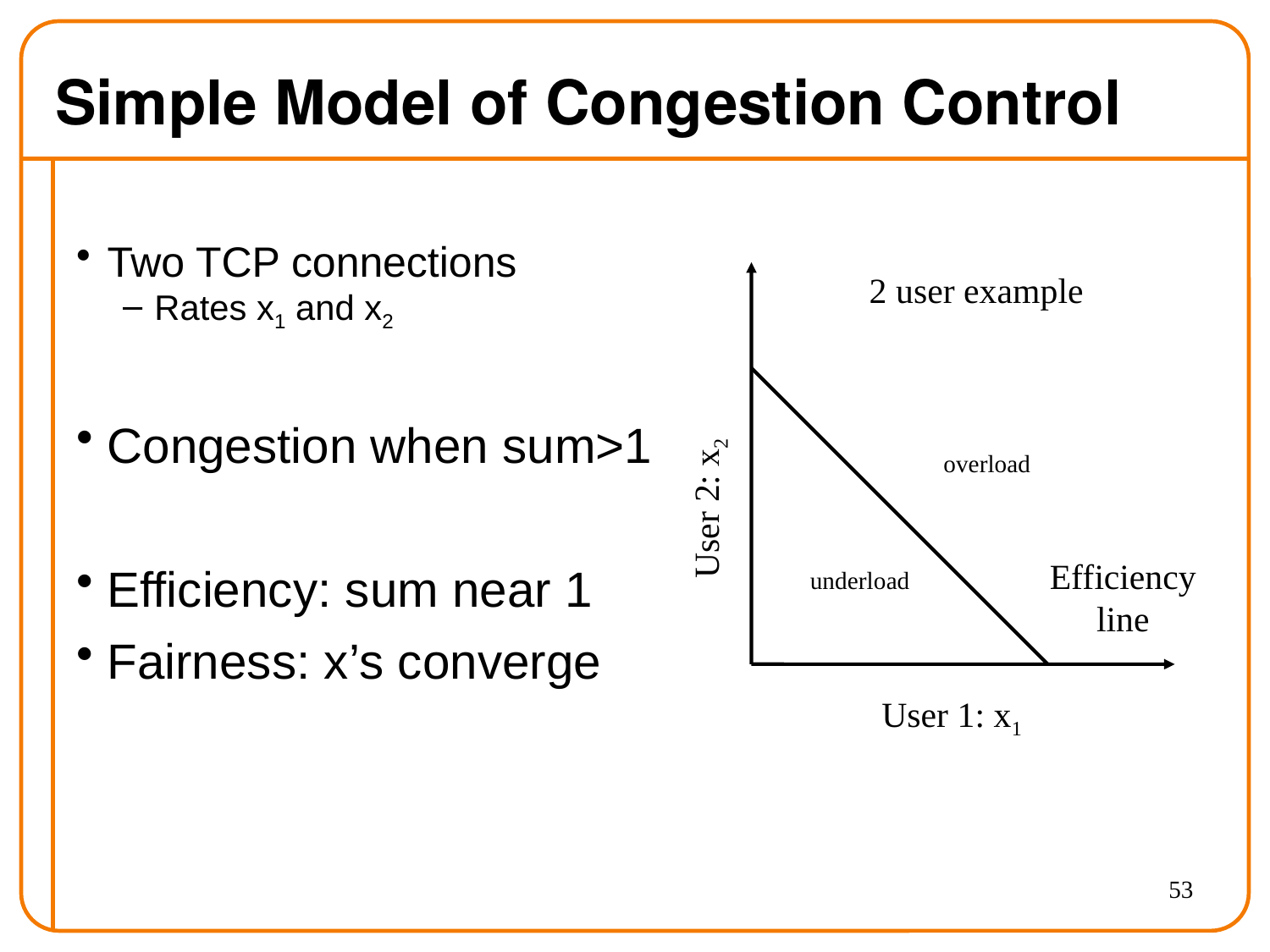

# Simple Model of Congestion Control
Two TCP connections
Rates x1 and x2

Congestion when sum>1

Efficiency: sum near 1
Fairness: x’s converge

2 user example

overload
User 2: x2
Efficiency
line
underload

User 1: x1
53